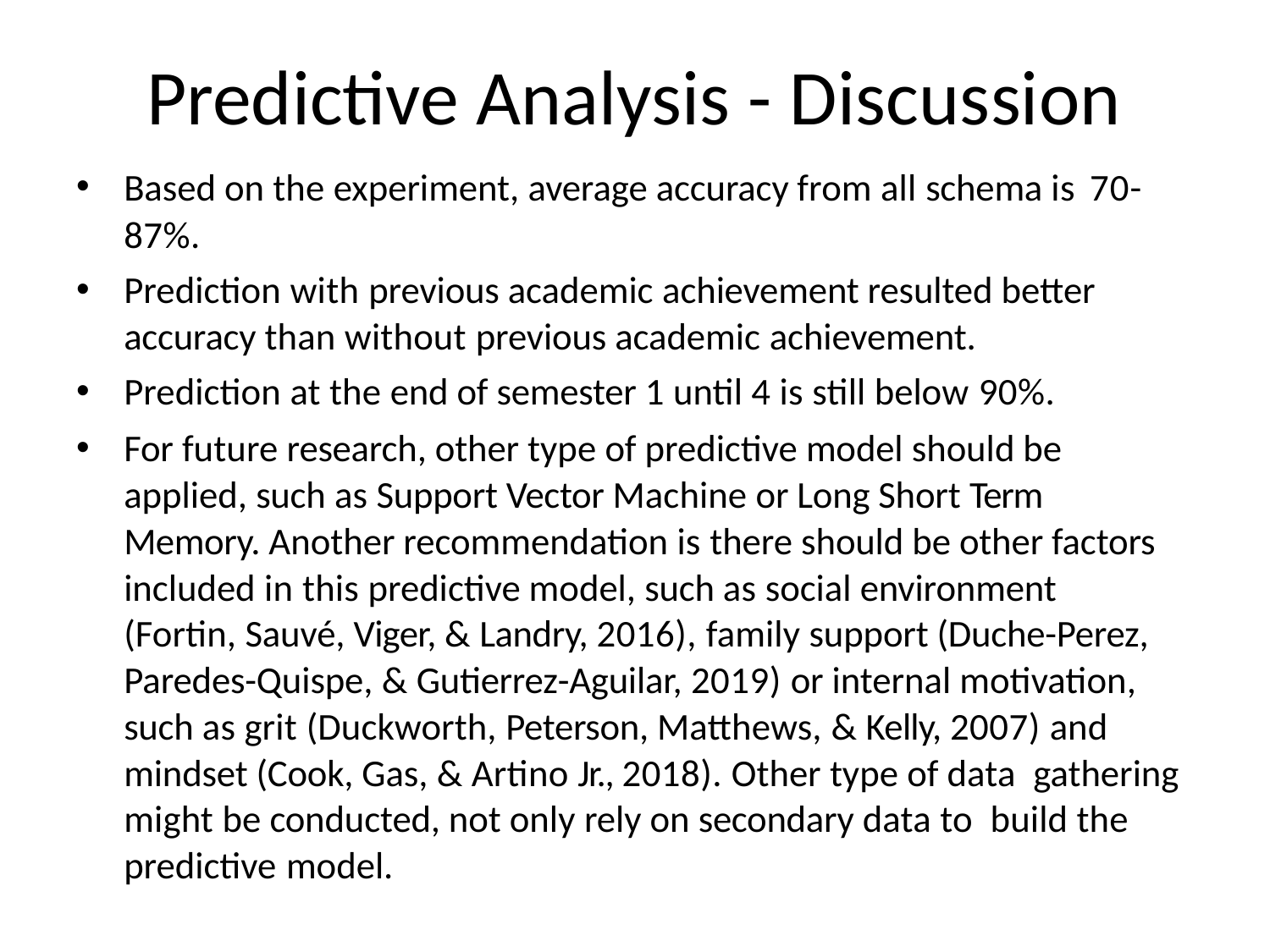

# Predictive Analysis - Discussion
Based on the experiment, average accuracy from all schema is 70-
87%.
Prediction with previous academic achievement resulted better  accuracy than without previous academic achievement.
Prediction at the end of semester 1 until 4 is still below 90%.
For future research, other type of predictive model should be  applied, such as Support Vector Machine or Long Short Term  Memory. Another recommendation is there should be other factors  included in this predictive model, such as social environment  (Fortin, Sauvé, Viger, & Landry, 2016), family support (Duche-Perez,  Paredes-Quispe, & Gutierrez-Aguilar, 2019) or internal motivation,  such as grit (Duckworth, Peterson, Matthews, & Kelly, 2007) and  mindset (Cook, Gas, & Artino Jr., 2018). Other type of data  gathering might be conducted, not only rely on secondary data to  build the predictive model.